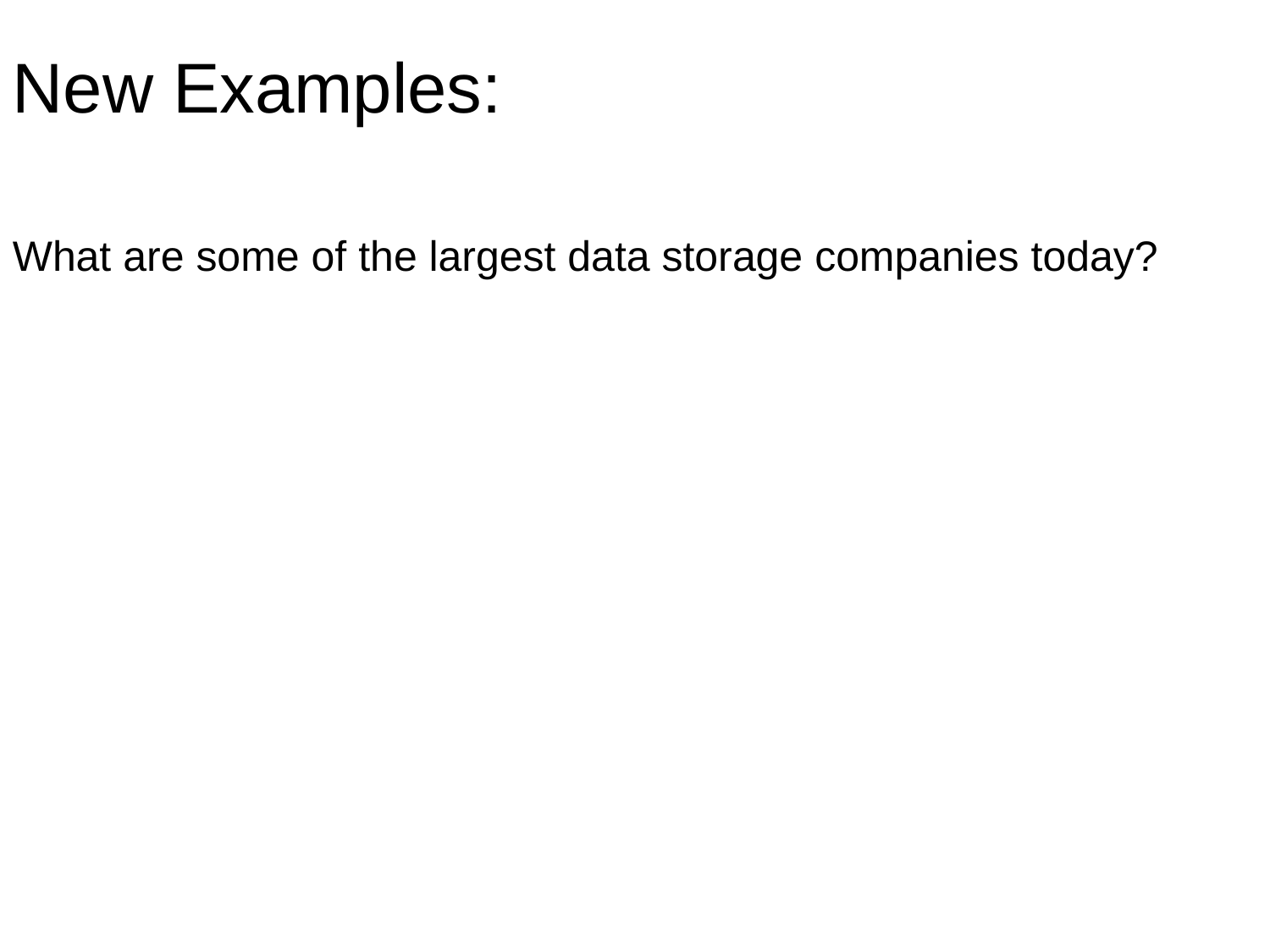

New Examples:

What are some of the largest data storage companies today?